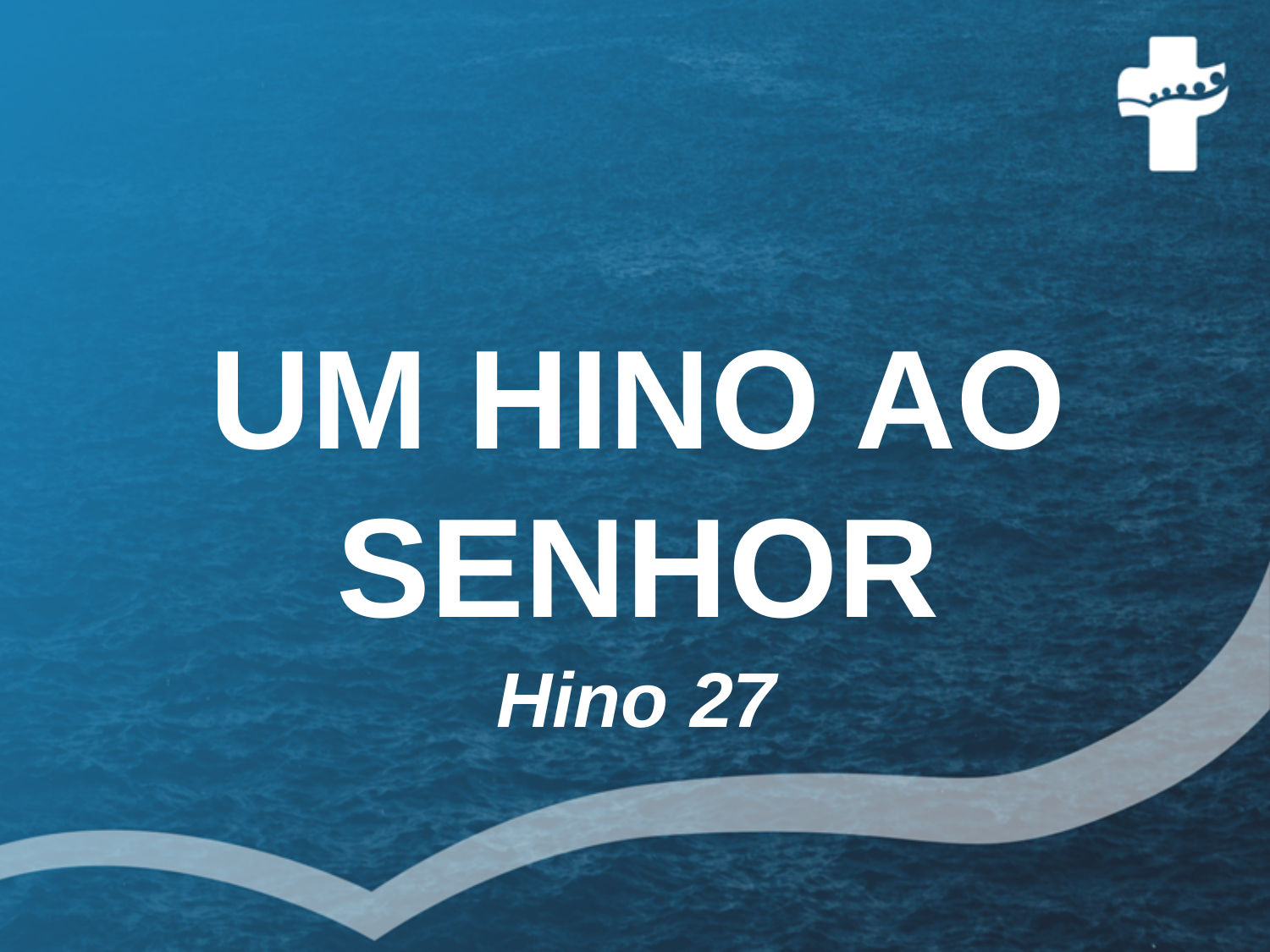

# UM HINO AO SENHOR
Hino 27